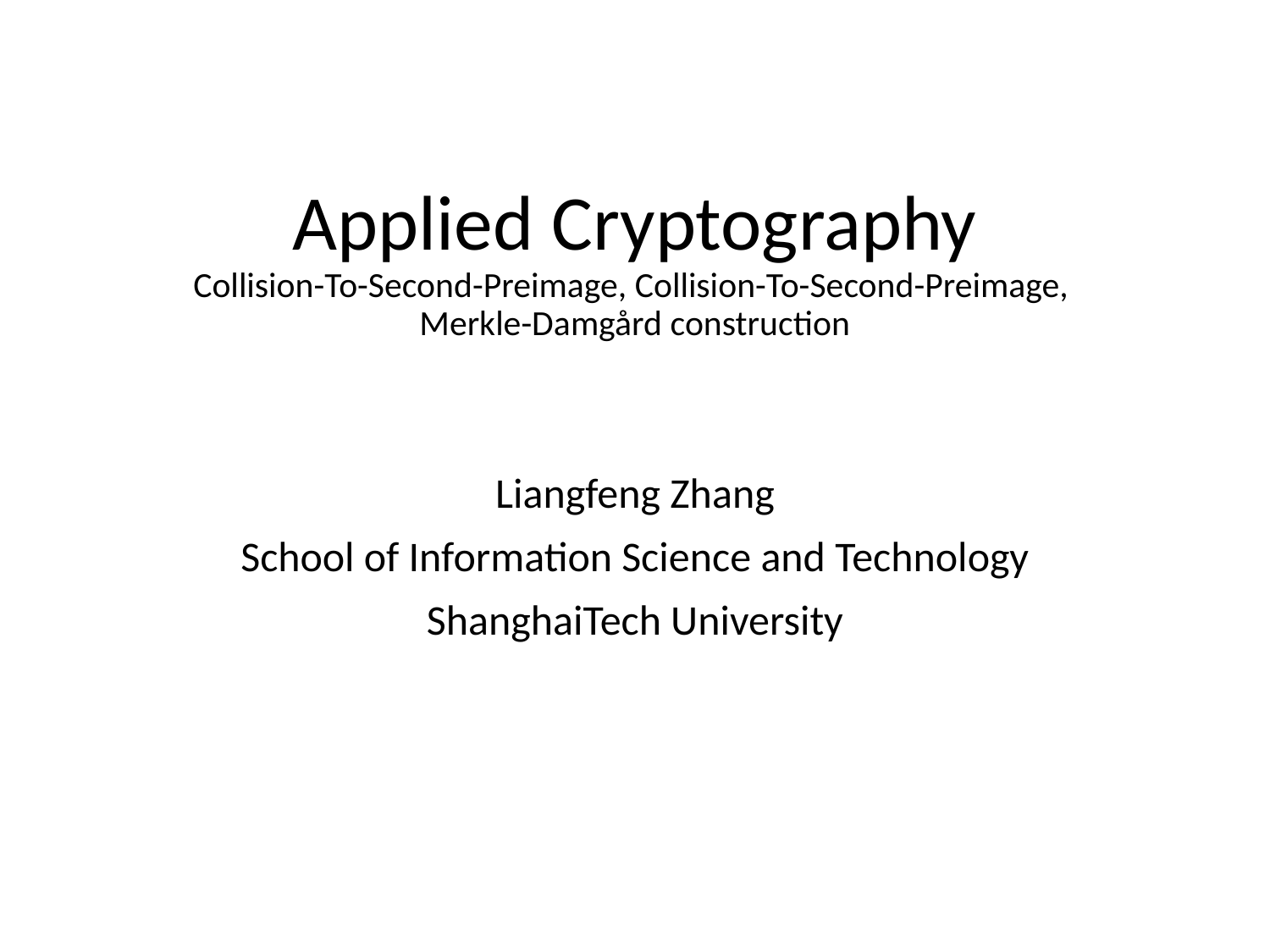

# Applied Cryptography Collision-To-Second-Preimage, Collision-To-Second-Preimage, Merkle-Damgård construction
Liangfeng Zhang
School of Information Science and Technology
ShanghaiTech University